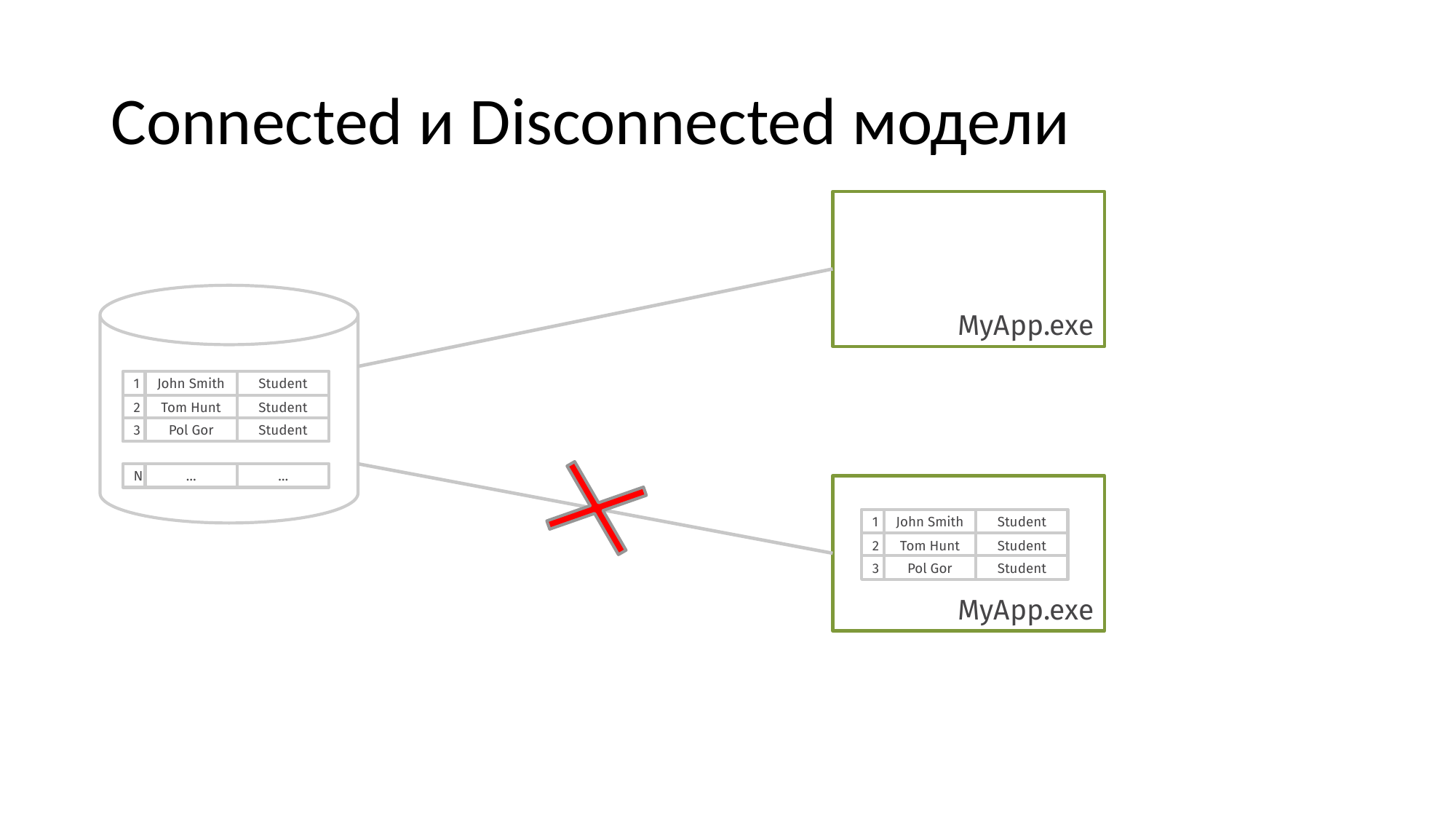

# Connected и Disconnected модели
MyApp.exe

1
John Smith
Student
2
Tom Hunt
Student
3
Pol Gor
Student
N
…
…

MyApp.exe
1
John Smith
Student
2
Tom Hunt
Student
3
Pol Gor
Student